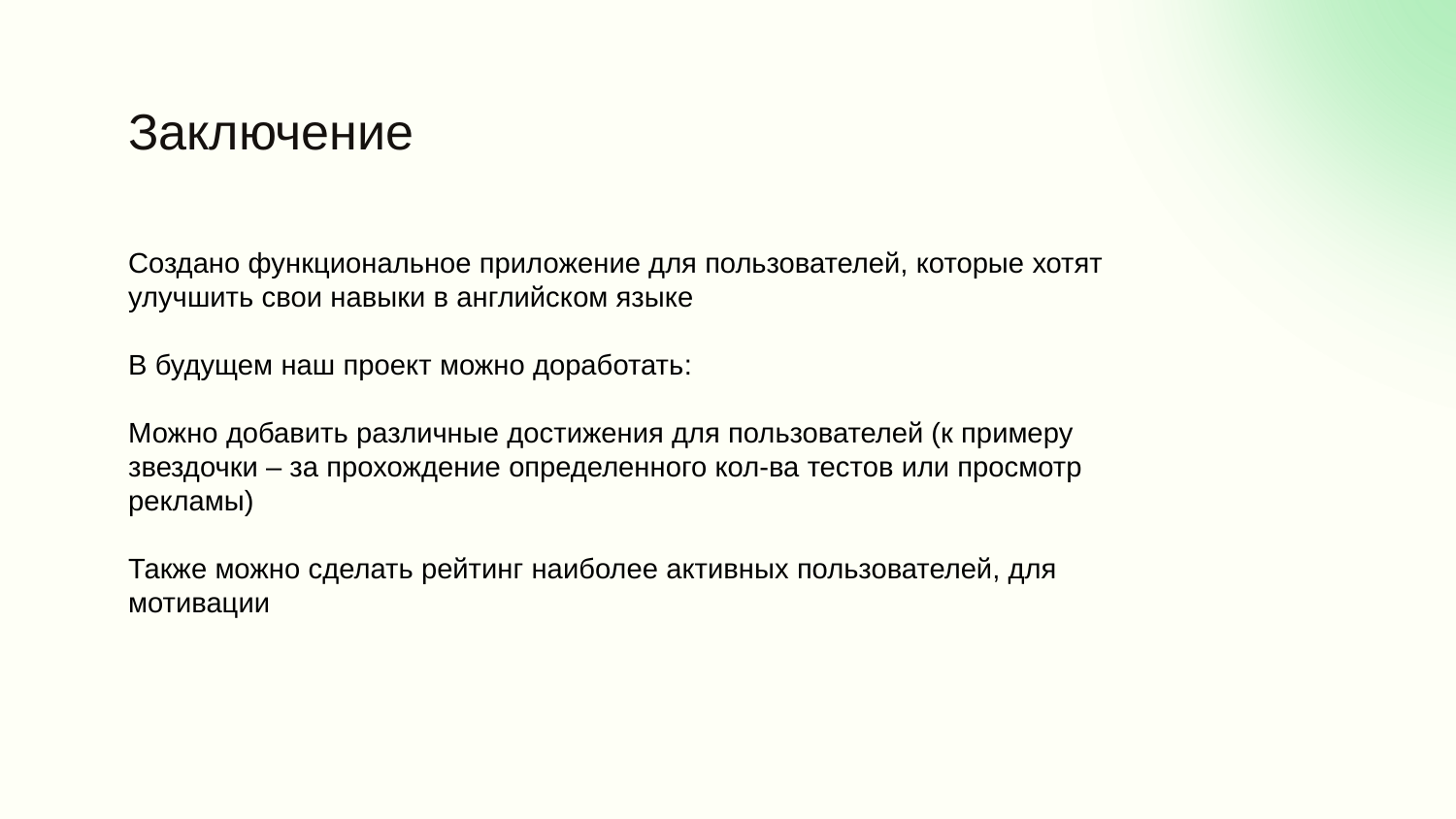

# Заключение
Создано функциональное приложение для пользователей, которые хотят улучшить свои навыки в английском языке

В будущем наш проект можно доработать:

Можно добавить различные достижения для пользователей (к примеру звездочки – за прохождение определенного кол-ва тестов или просмотр рекламы)

Также можно сделать рейтинг наиболее активных пользователей, для мотивации